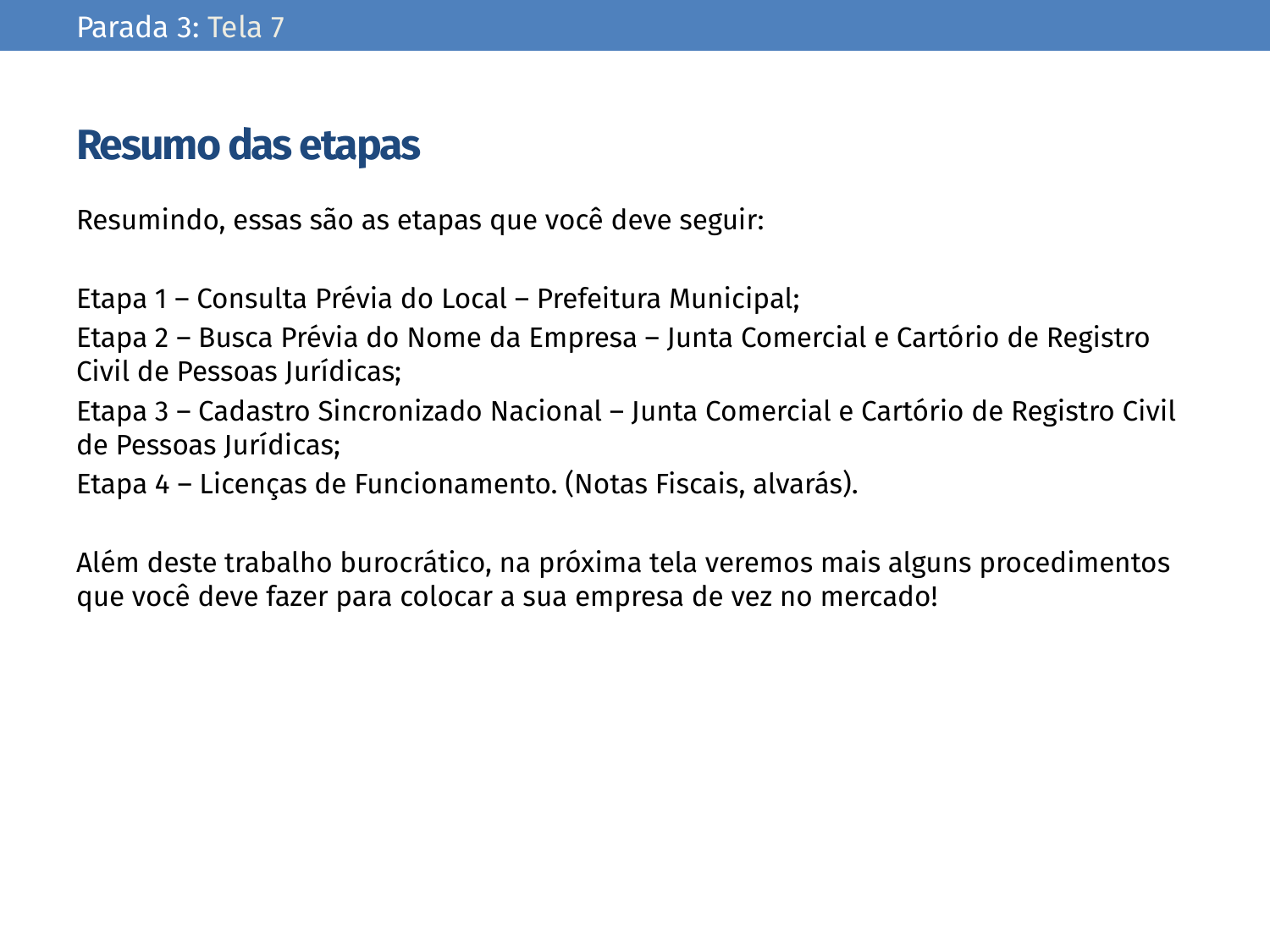

Parada 3: Tela 7
# Resumo das etapas
Resumindo, essas são as etapas que você deve seguir:

Etapa 1 – Consulta Prévia do Local – Prefeitura Municipal;
Etapa 2 – Busca Prévia do Nome da Empresa – Junta Comercial e Cartório de Registro Civil de Pessoas Jurídicas;
Etapa 3 – Cadastro Sincronizado Nacional – Junta Comercial e Cartório de Registro Civil de Pessoas Jurídicas;
Etapa 4 – Licenças de Funcionamento. (Notas Fiscais, alvarás).

Além deste trabalho burocrático, na próxima tela veremos mais alguns procedimentos que você deve fazer para colocar a sua empresa de vez no mercado!